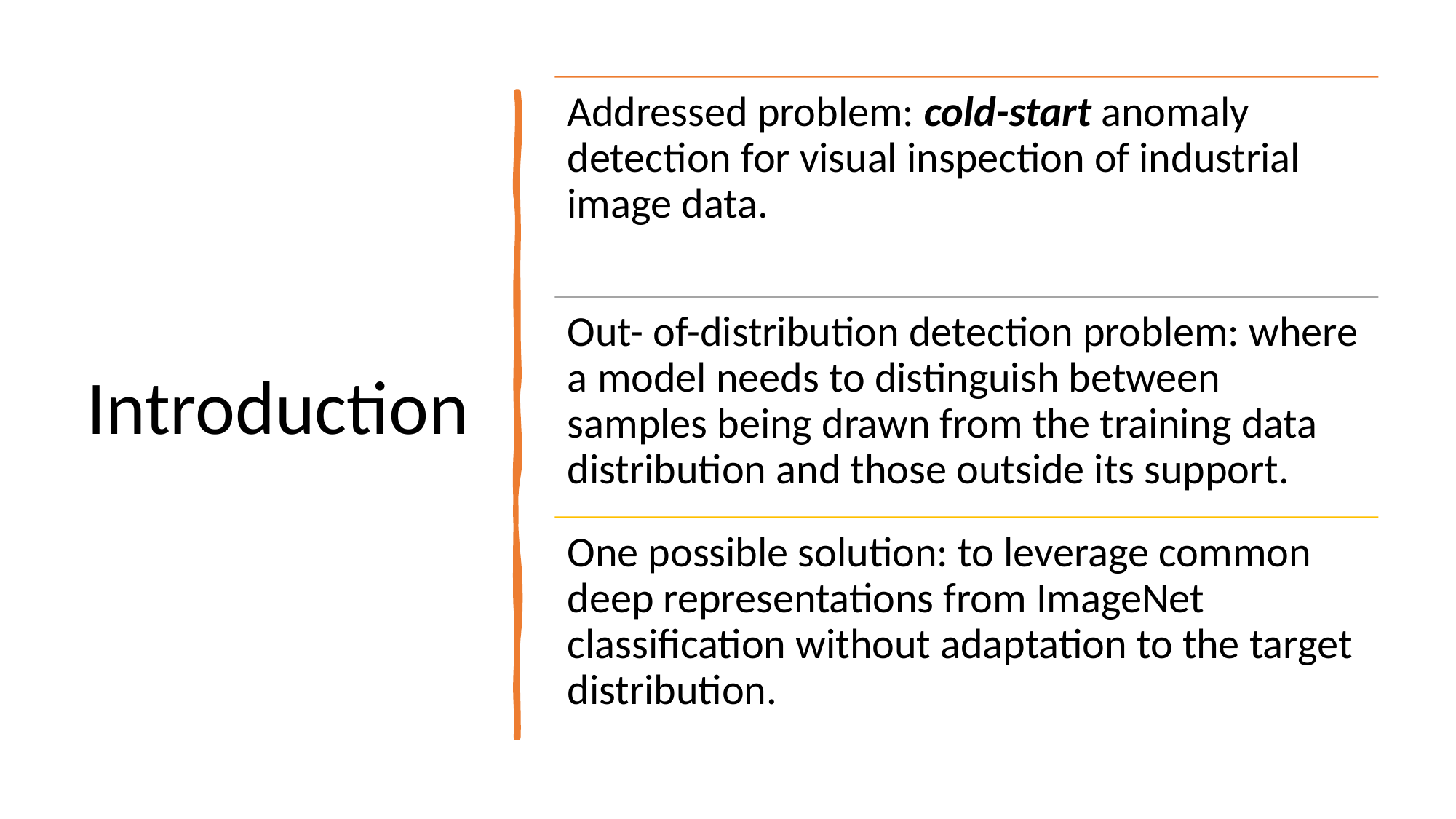

Addressed problem: cold-start anomaly detection for visual inspection of industrial image data.
Out- of-distribution detection problem: where a model needs to distinguish between samples being drawn from the training data distribution and those outside its support.
One possible solution: to leverage common deep representations from ImageNet classification without adaptation to the target distribution.
# Introduction